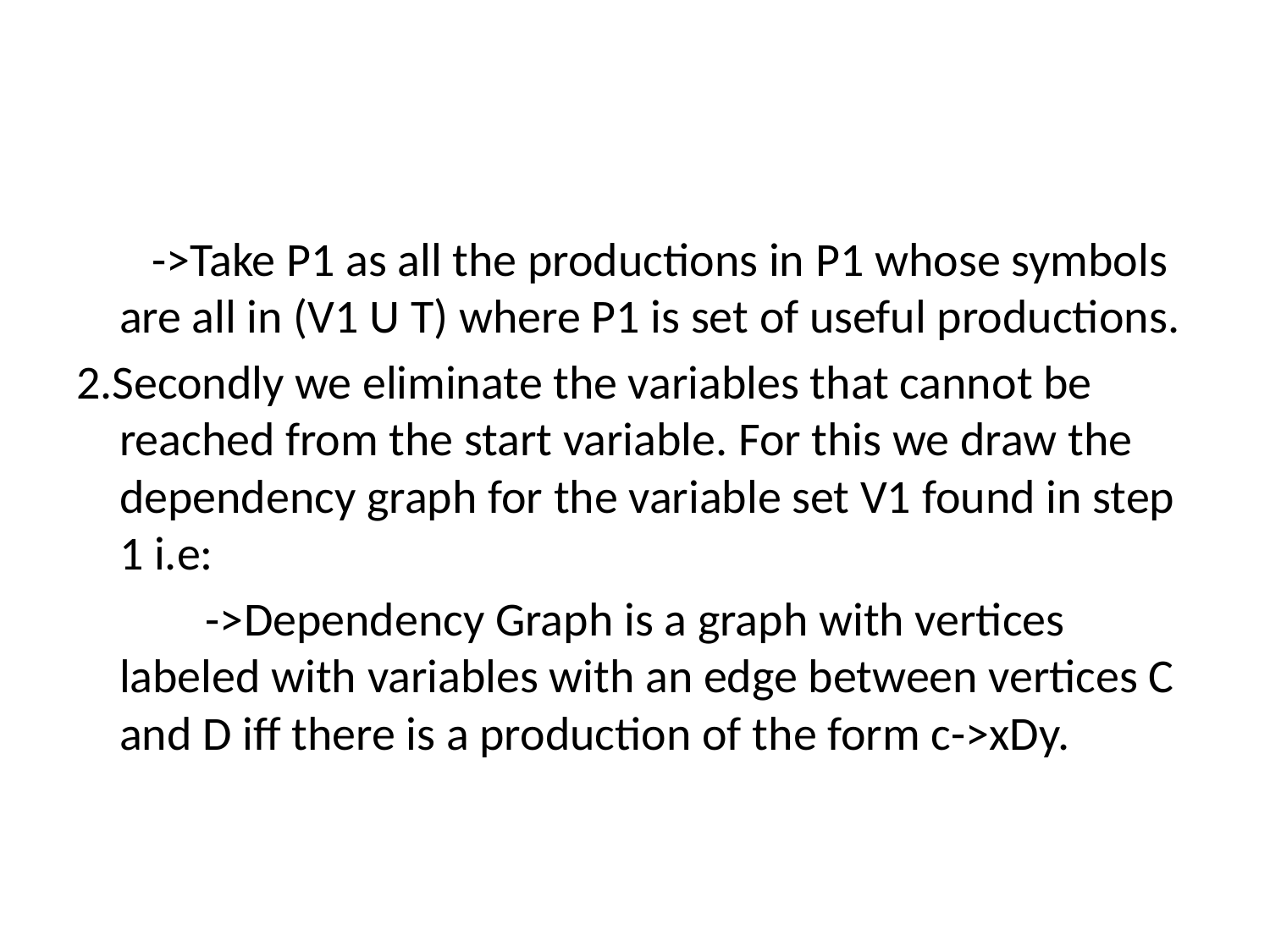

#
       ->Take P1 as all the productions in P1 whose symbols are all in (V1 U T) where P1 is set of useful productions.
2.Secondly we eliminate the variables that cannot be reached from the start variable. For this we draw the dependency graph for the variable set V1 found in step 1 i.e:
            ->Dependency Graph is a graph with vertices labeled with variables with an edge between vertices C and D iff there is a production of the form c->xDy.